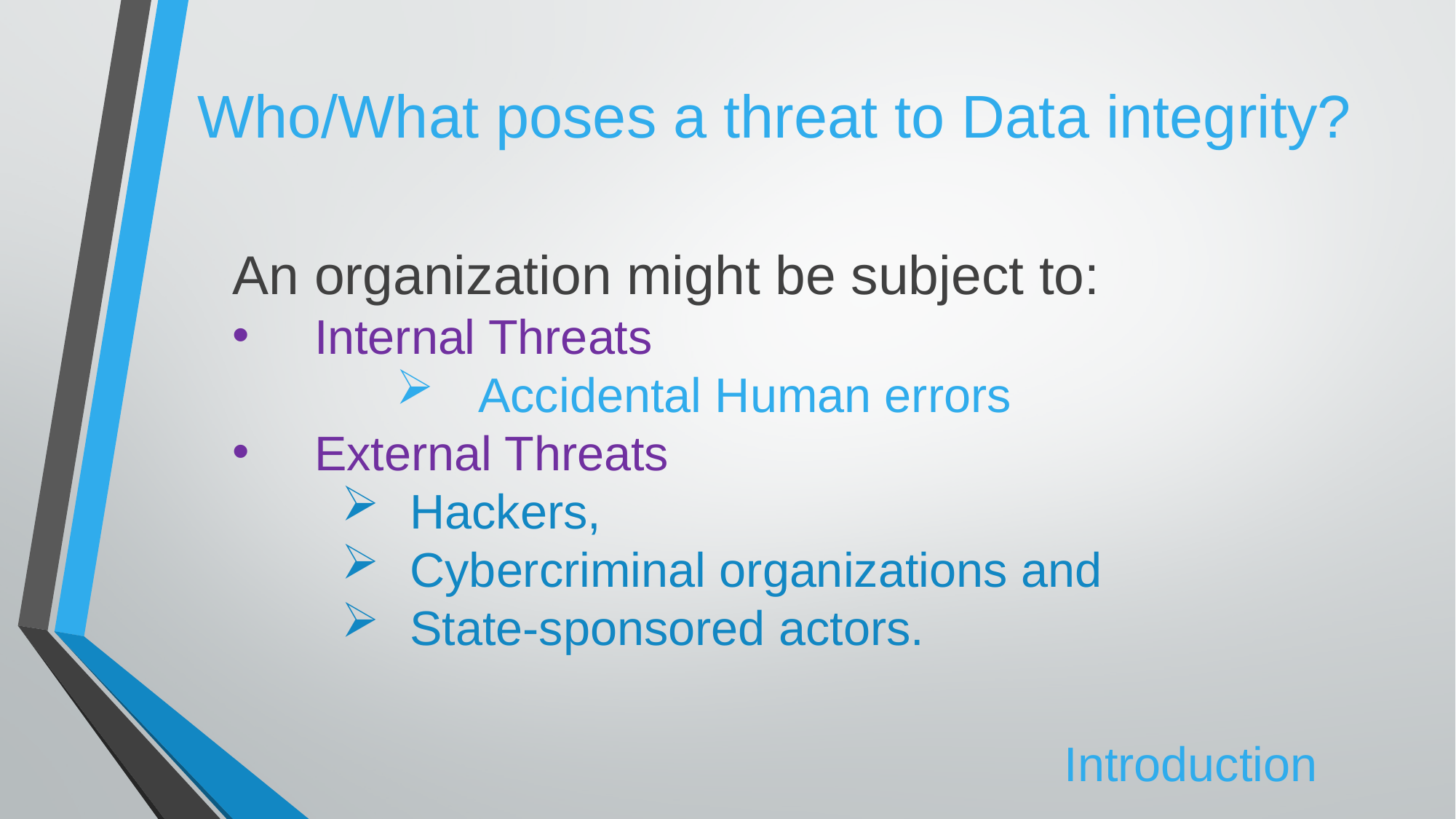

# Who/What poses a threat to Data integrity?
An organization might be subject to:
Internal Threats
Accidental Human errors
External Threats
Hackers,
Cybercriminal organizations and
State-sponsored actors.
Introduction